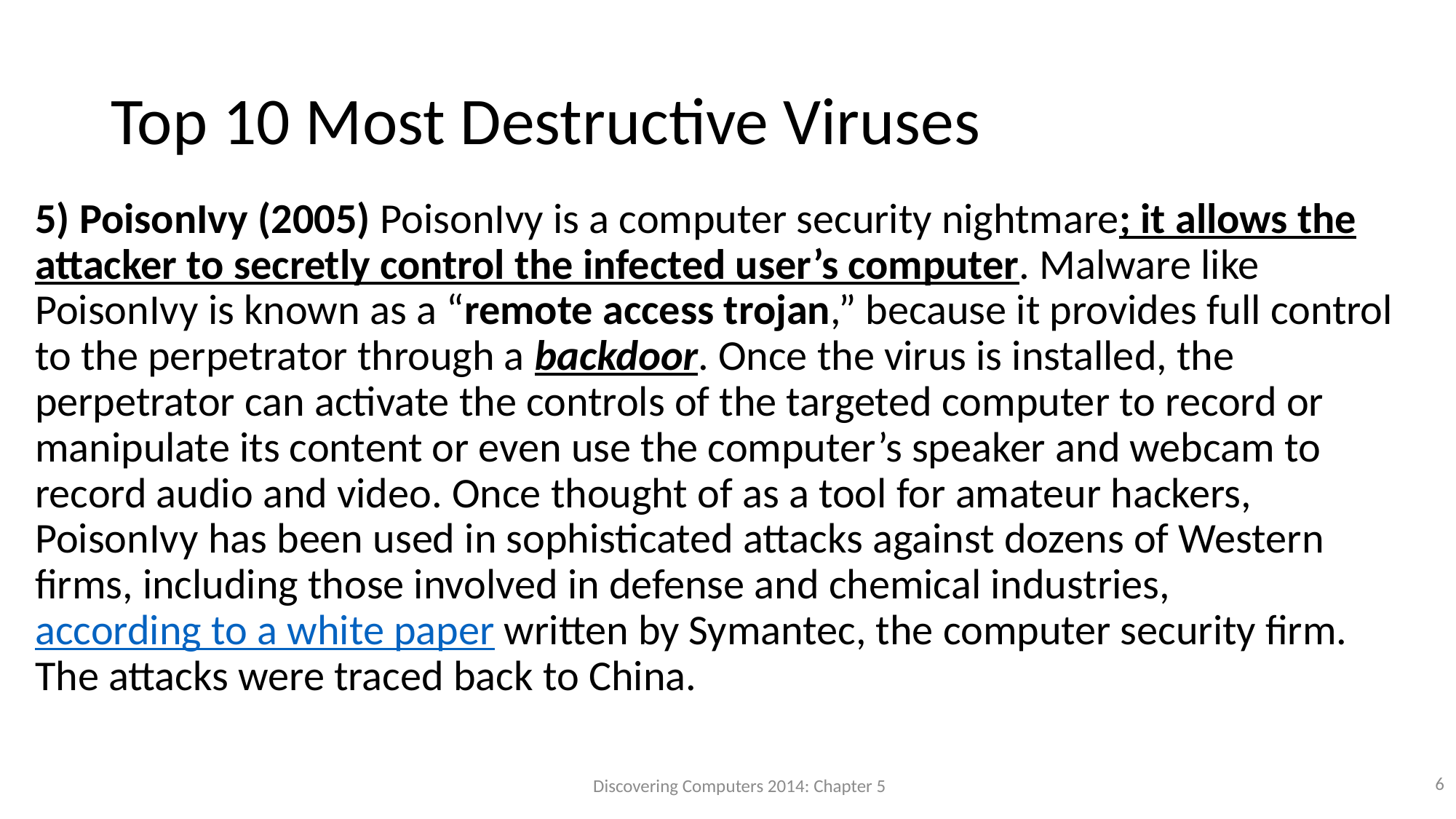

# Top 10 Most Destructive Viruses
5) PoisonIvy (2005) PoisonIvy is a computer security nightmare; it allows the attacker to secretly control the infected user’s computer. Malware like PoisonIvy is known as a “remote access trojan,” because it provides full control to the perpetrator through a backdoor. Once the virus is installed, the perpetrator can activate the controls of the targeted computer to record or manipulate its content or even use the computer’s speaker and webcam to record audio and video. Once thought of as a tool for amateur hackers, PoisonIvy has been used in sophisticated attacks against dozens of Western firms, including those involved in defense and chemical industries, according to a white paper written by Symantec, the computer security firm. The attacks were traced back to China.
6
Discovering Computers 2014: Chapter 5